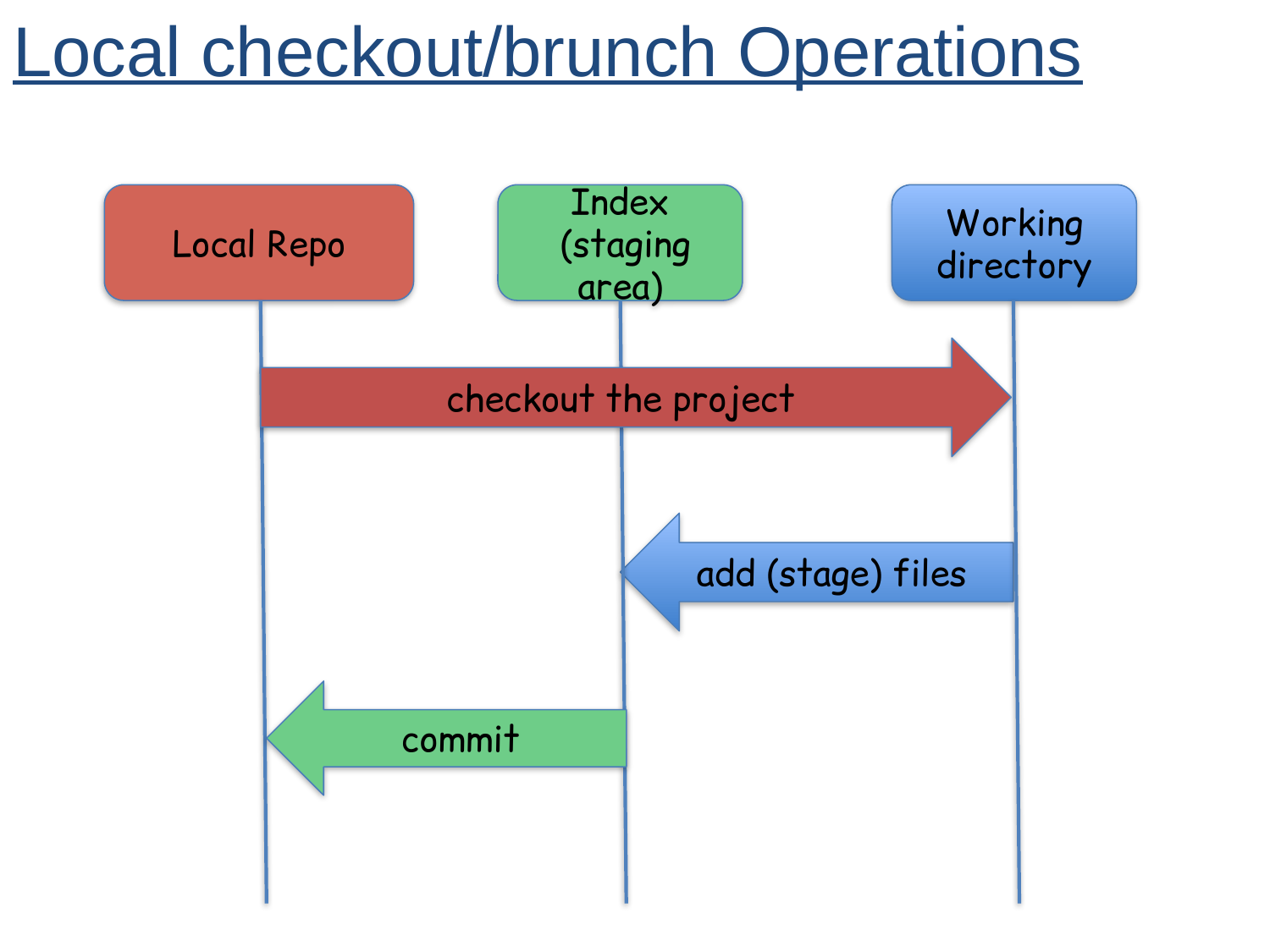

Local checkout/brunch Operations
Local Repo
Index
 (staging area)
Working directory
checkout the project
add (stage) files
commit